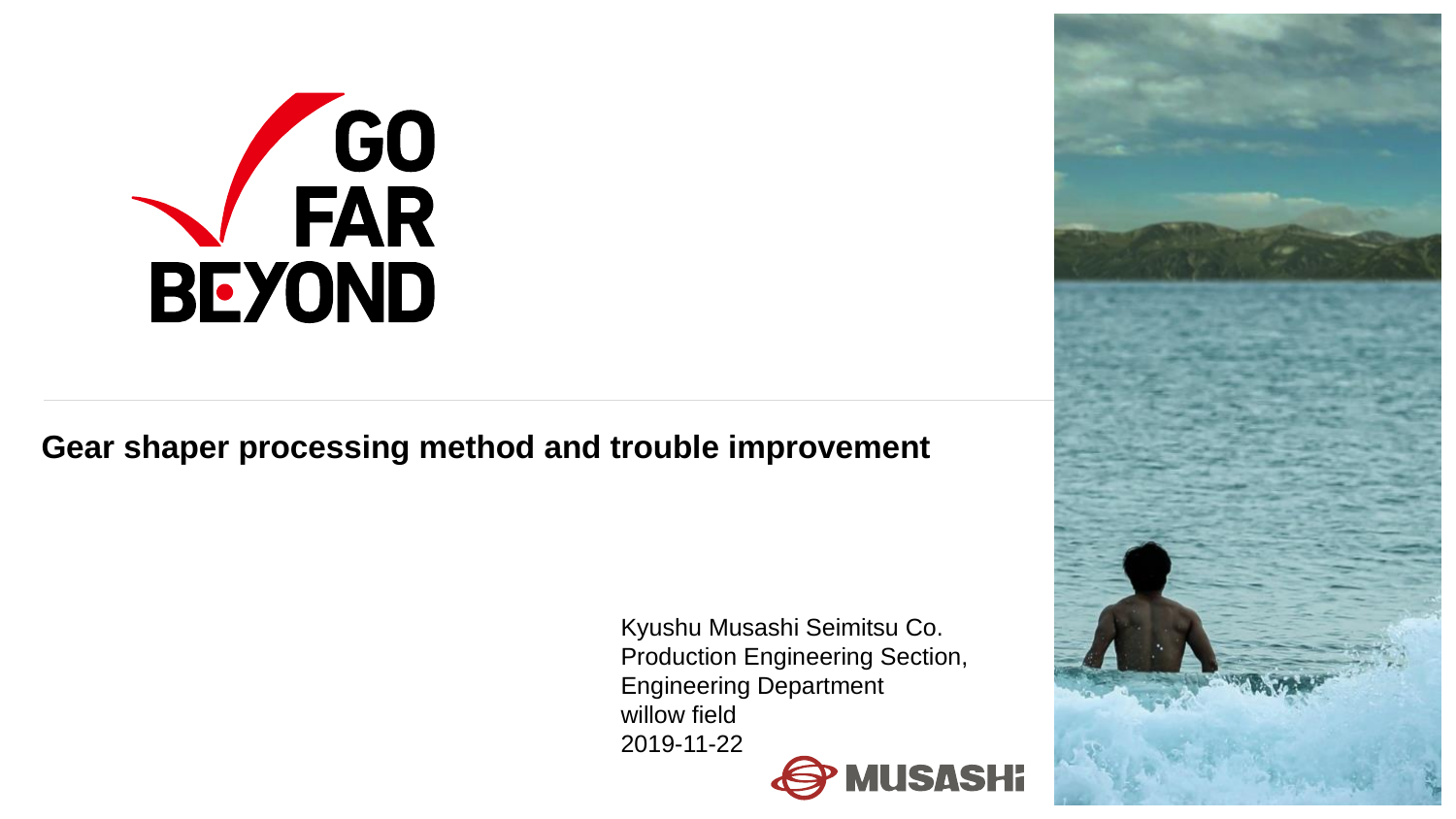

# Gear shaper processing method and trouble improvement
Kyushu Musashi Seimitsu Co.
Production Engineering Section, Engineering Department
willow field
2019-11-22